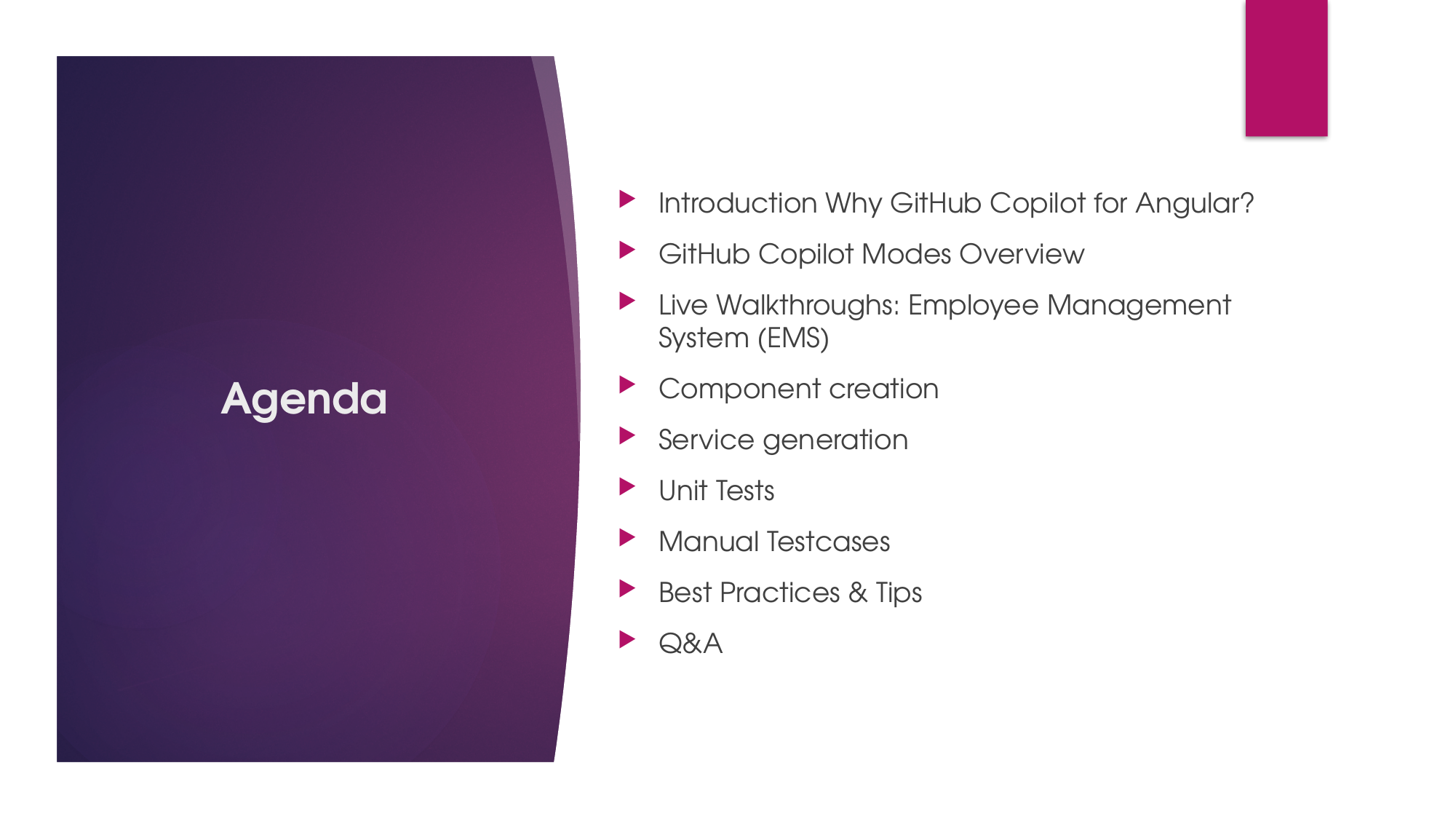

Introduction Why GitHub Copilot for Angular?
GitHub Copilot Modes Overview
Live Walkthroughs: Employee Management System (EMS)
Component creation
Service generation
Unit Tests
Manual Testcases
Best Practices & Tips
Q&A

# Agenda